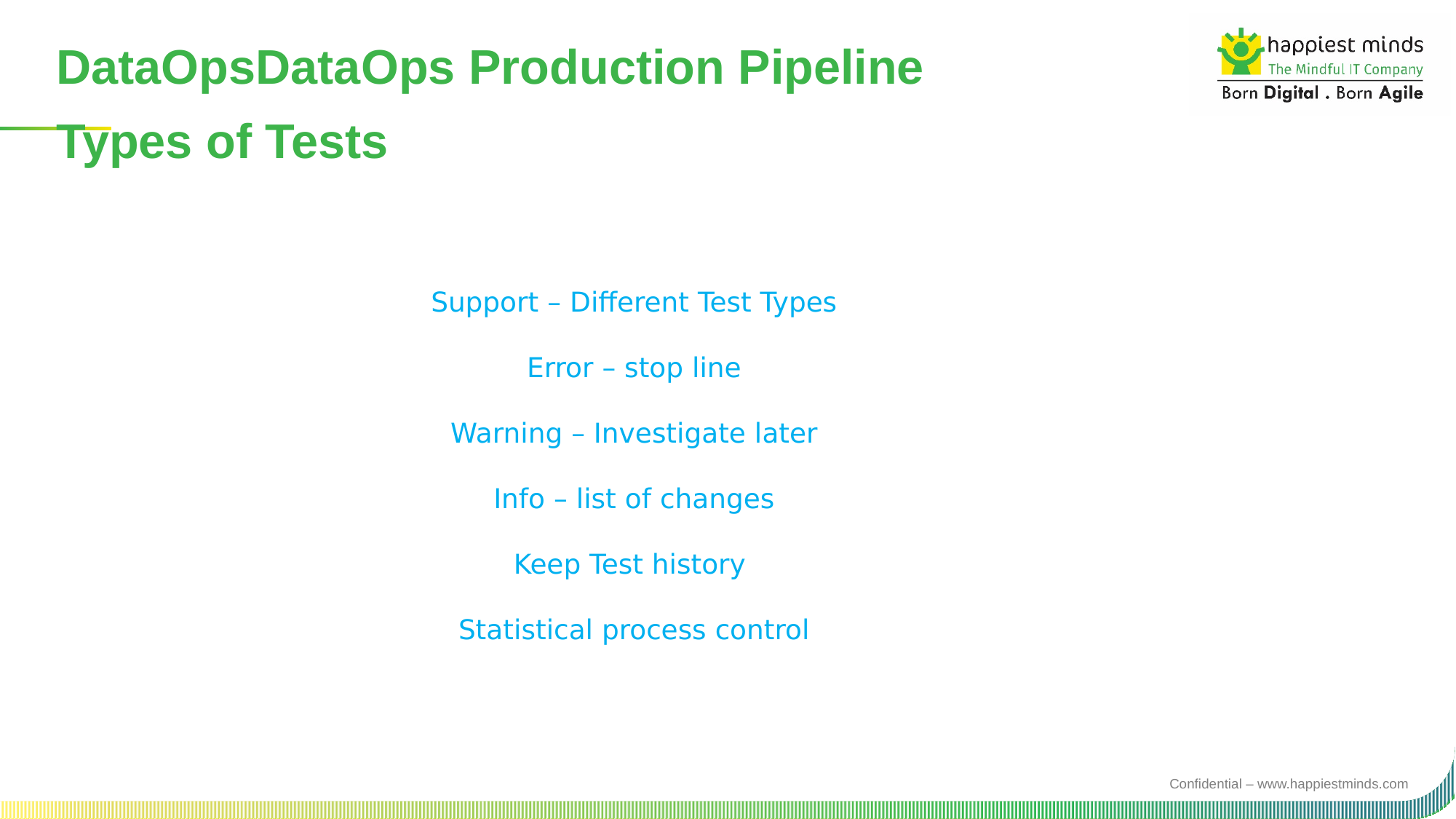

DataOpsDataOps Production Pipeline
Types of Tests

Support – Different Test Types

Error – stop line

Warning – Investigate later

Info – list of changes

Keep Test history

Statistical process control